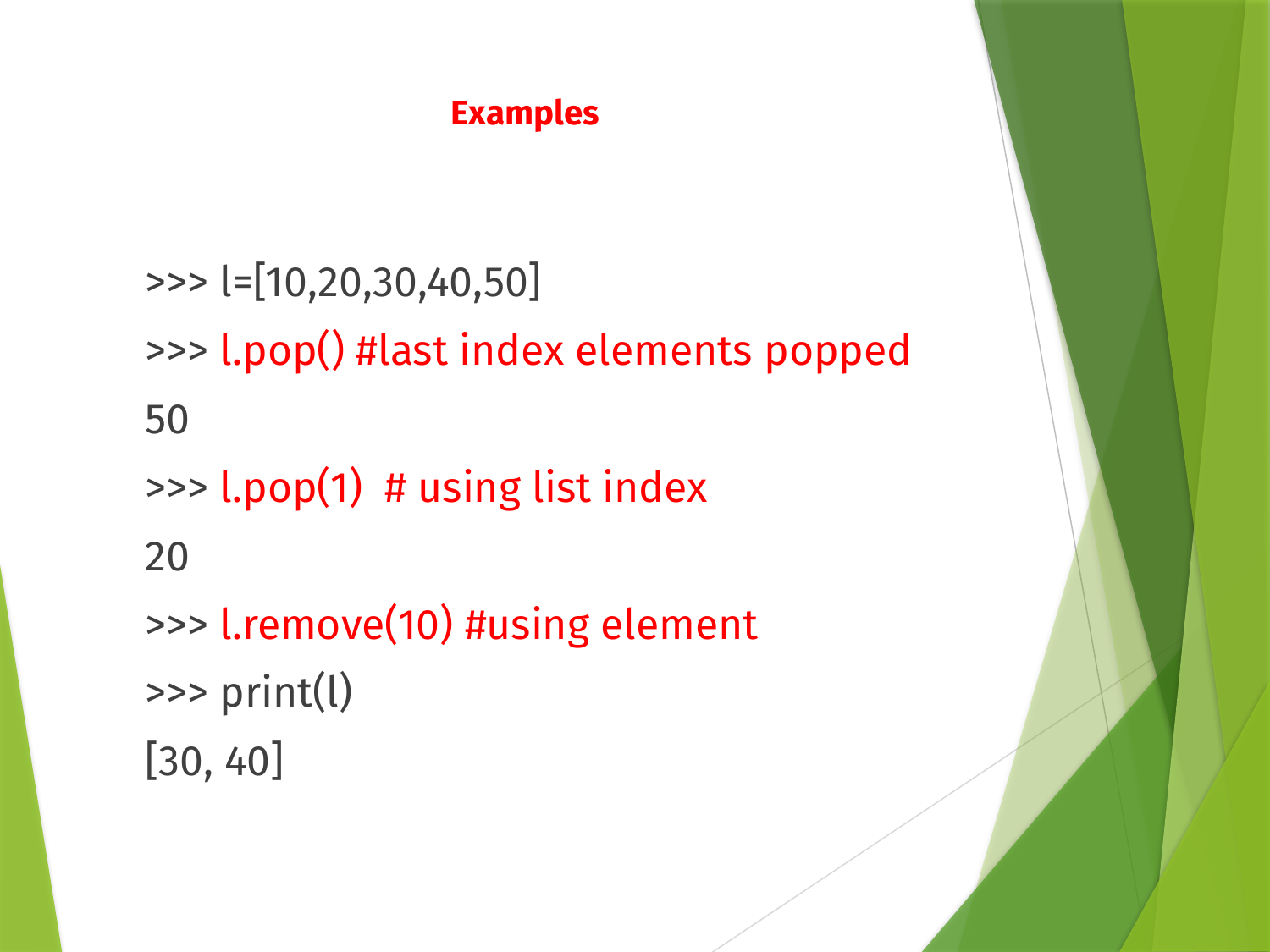

# Examples

	>>> l=[10,20,30,40,50]
	>>> l.pop() #last index elements popped
	50
	>>> l.pop(1)  # using list index
	20
	>>> l.remove(10) #using element
	>>> print(l)
	[30, 40]